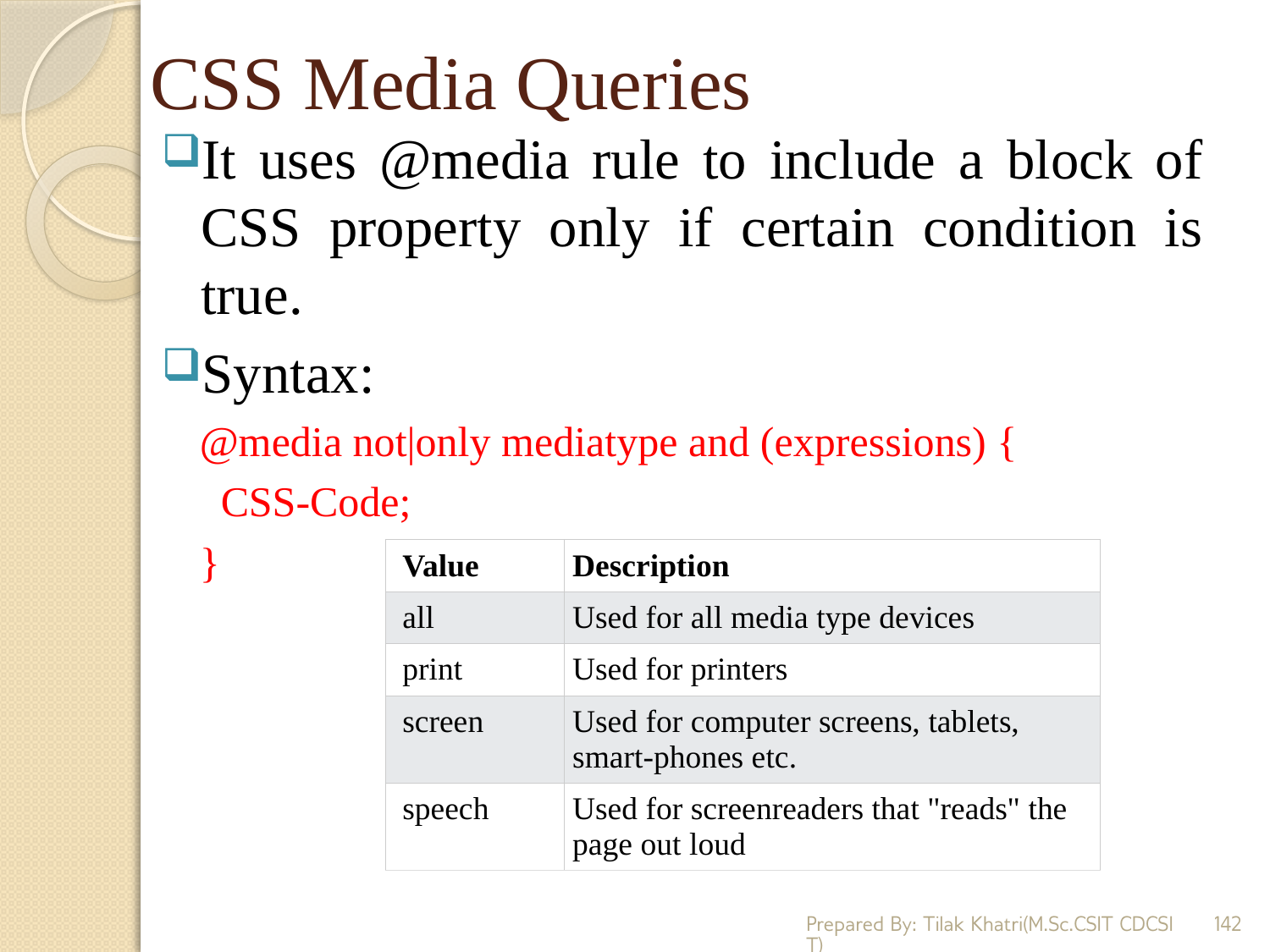

# CSS Media Queries
It uses @media rule to include a block of CSS property only if certain condition is true.
Syntax:
@media not|only mediatype and (expressions) {
  CSS-Code;
}

| Value | Description |
| --- | --- |
| all | Used for all media type devices |
| print | Used for printers |
| screen | Used for computer screens, tablets, smart-phones etc. |
| speech | Used for screenreaders that "reads" the page out loud |
Prepared By: Tilak Khatri(M.Sc.CSIT CDCSIT)
142